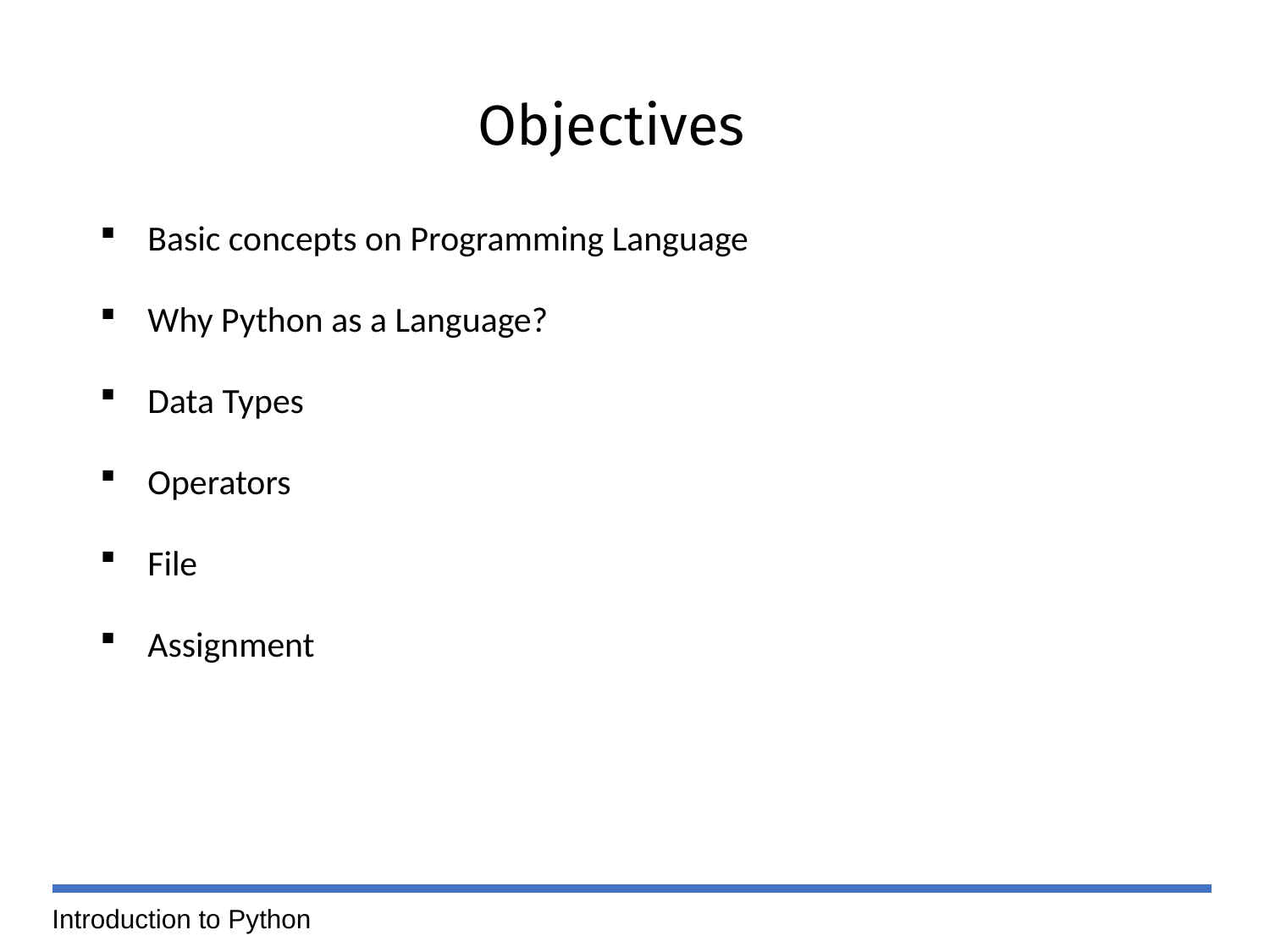

Objectives
Basic concepts on Programming Language
Why Python as a Language?
Data Types
Operators
File
Assignment
Introduction to Python